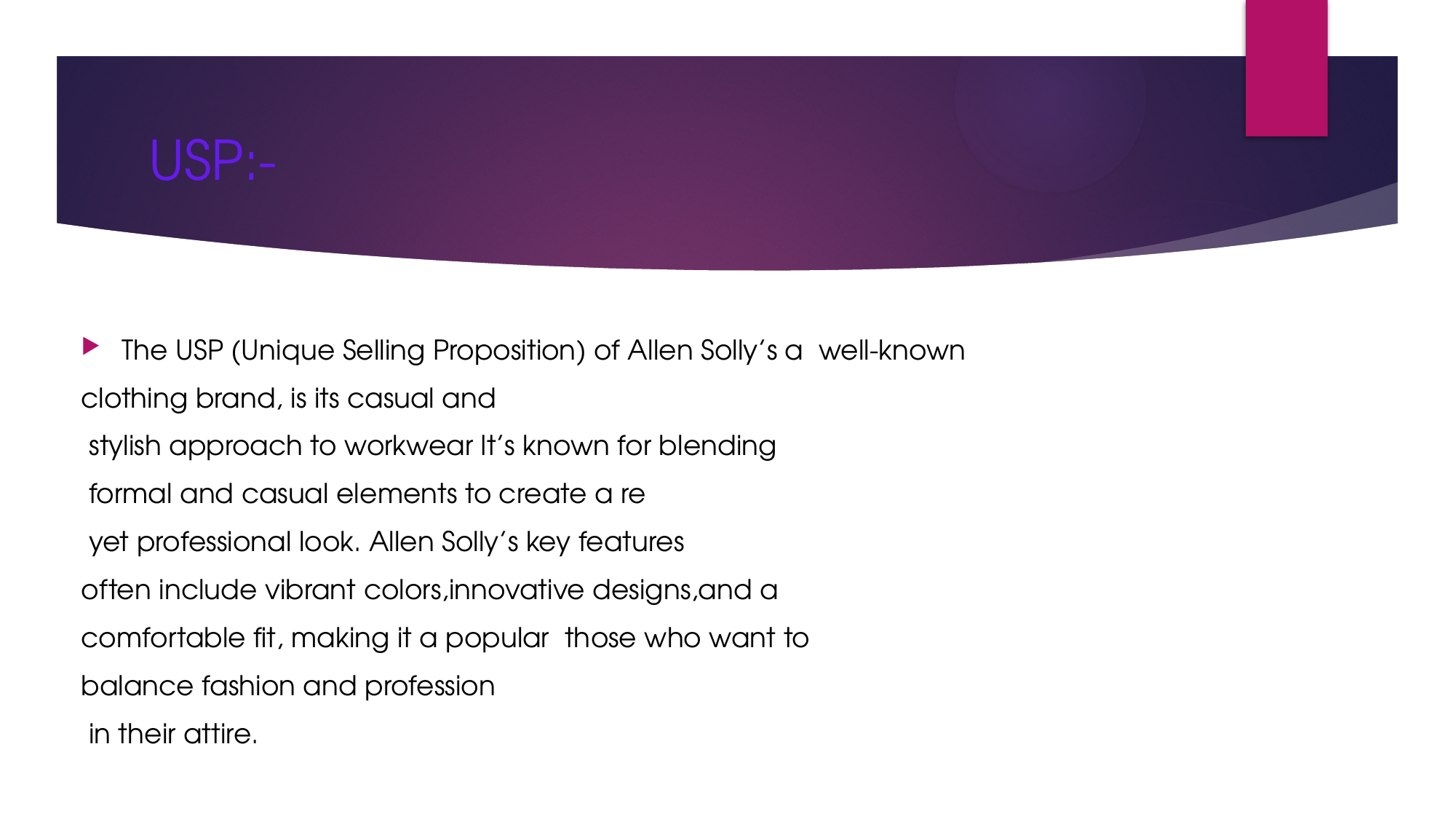

# USP:-
The USP (Unique Selling Proposition) of Allen Solly’s a  well-known
clothing brand, is its casual and
 stylish approach to workwear It’s known for blending
 formal and casual elements to create a re
 yet professional look. Allen Solly’s key features
often include vibrant colors,innovative designs,and a
comfortable fit, making it a popular  those who want to
balance fashion and profession
 in their attire.